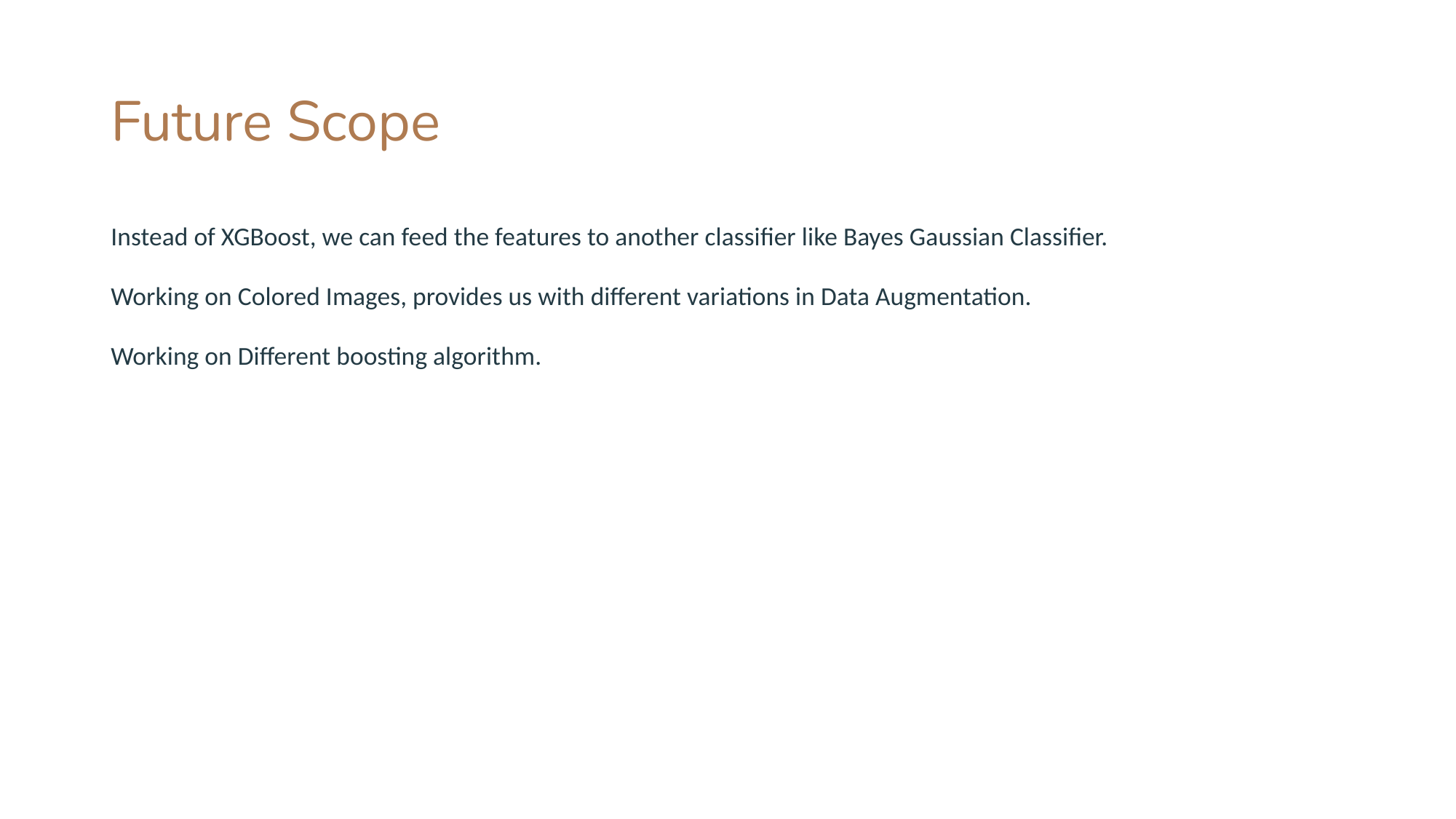

# Future Scope
Instead of XGBoost, we can feed the features to another classifier like Bayes Gaussian Classifier.
Working on Colored Images, provides us with different variations in Data Augmentation.
Working on Different boosting algorithm.